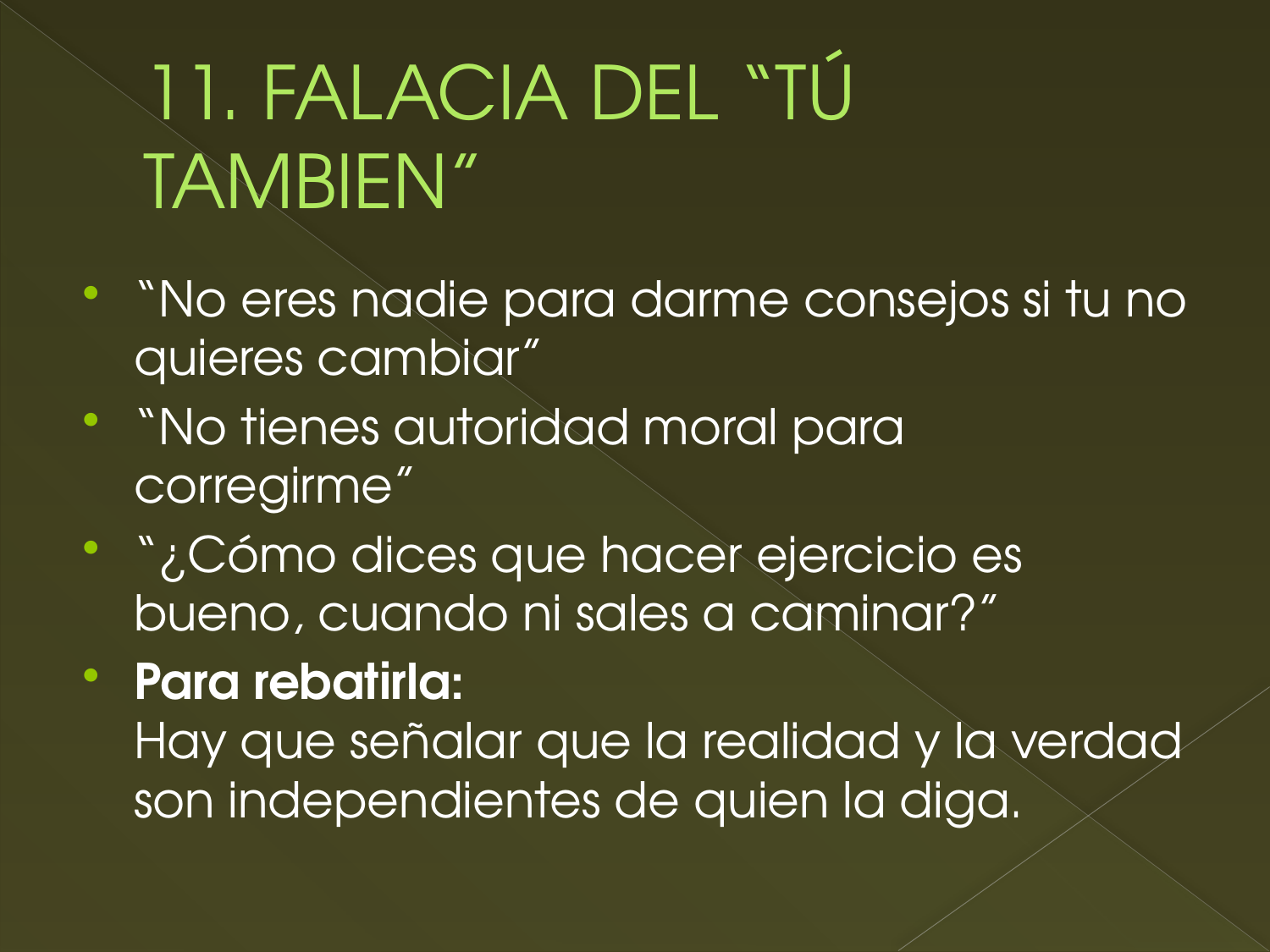

# 11. FALACIA DEL “TÚ TAMBIEN”
“No eres nadie para darme consejos si tu no quieres cambiar”
“No tienes autoridad moral para corregirme”
“¿Cómo dices que hacer ejercicio es bueno, cuando ni sales a caminar?”
Para rebatirla:
Hay que señalar que la realidad y la verdad son independientes de quien la diga.